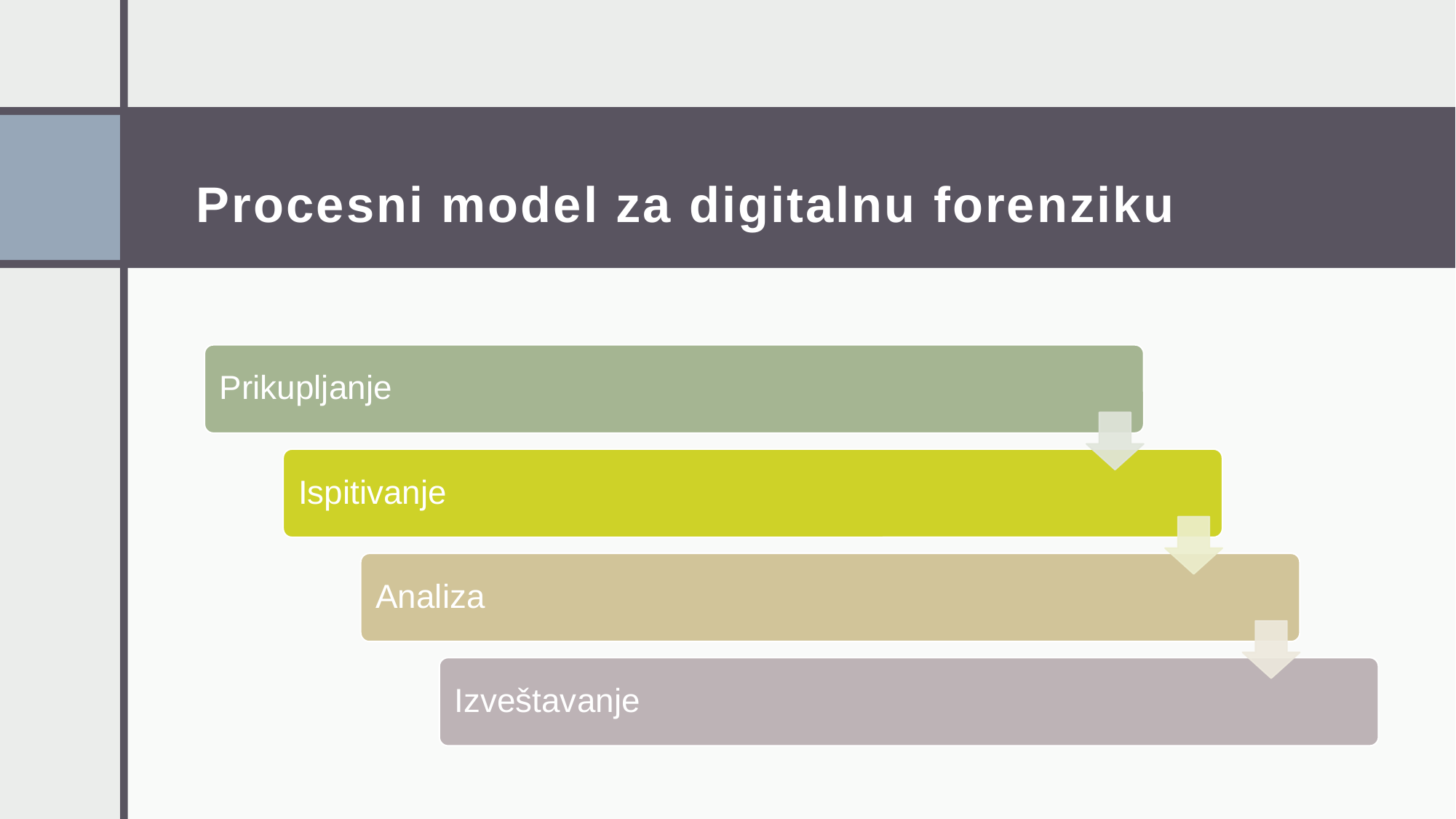

# Procesni model za digitalnu forenziku

Prikupljanje
Ispitivanje
Analiza
Izveštavanje